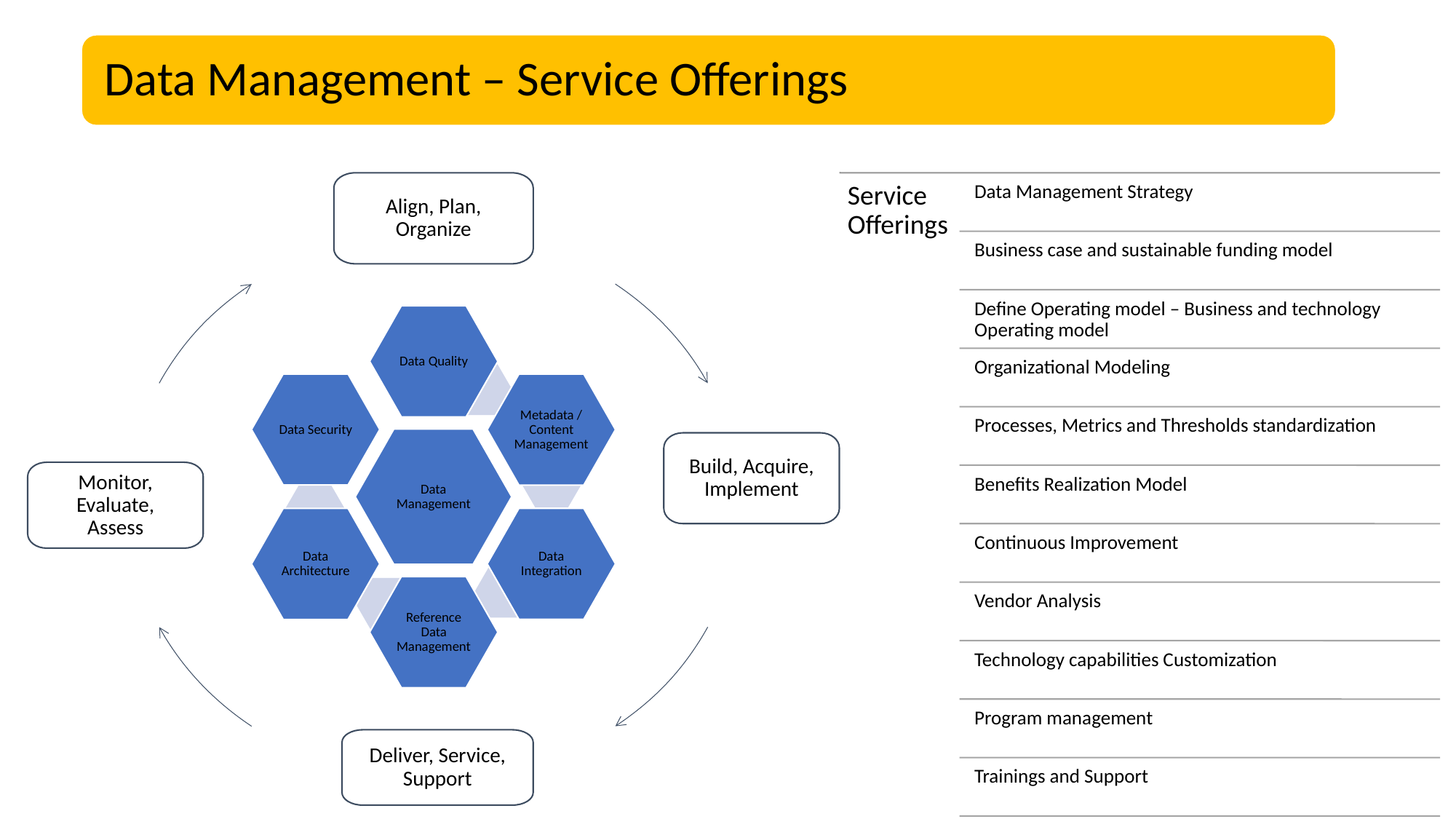

Data Management – Service Offerings
Align, Plan, Organize

Build, Acquire, Implement
Monitor, Evaluate, Assess
Deliver, Service, Support
Service Offerings
Data Management Strategy
Business case and sustainable funding model
Define Operating model – Business and technology Operating model
Organizational Modeling
Processes, Metrics and Thresholds standardization
Benefits Realization Model
Continuous Improvement
Vendor Analysis
Technology capabilities Customization
Program management
Trainings and Support
Data Management
Data Quality
Metadata / Content Management
Data Integration
Reference Data Management
Data Architecture
Data Security